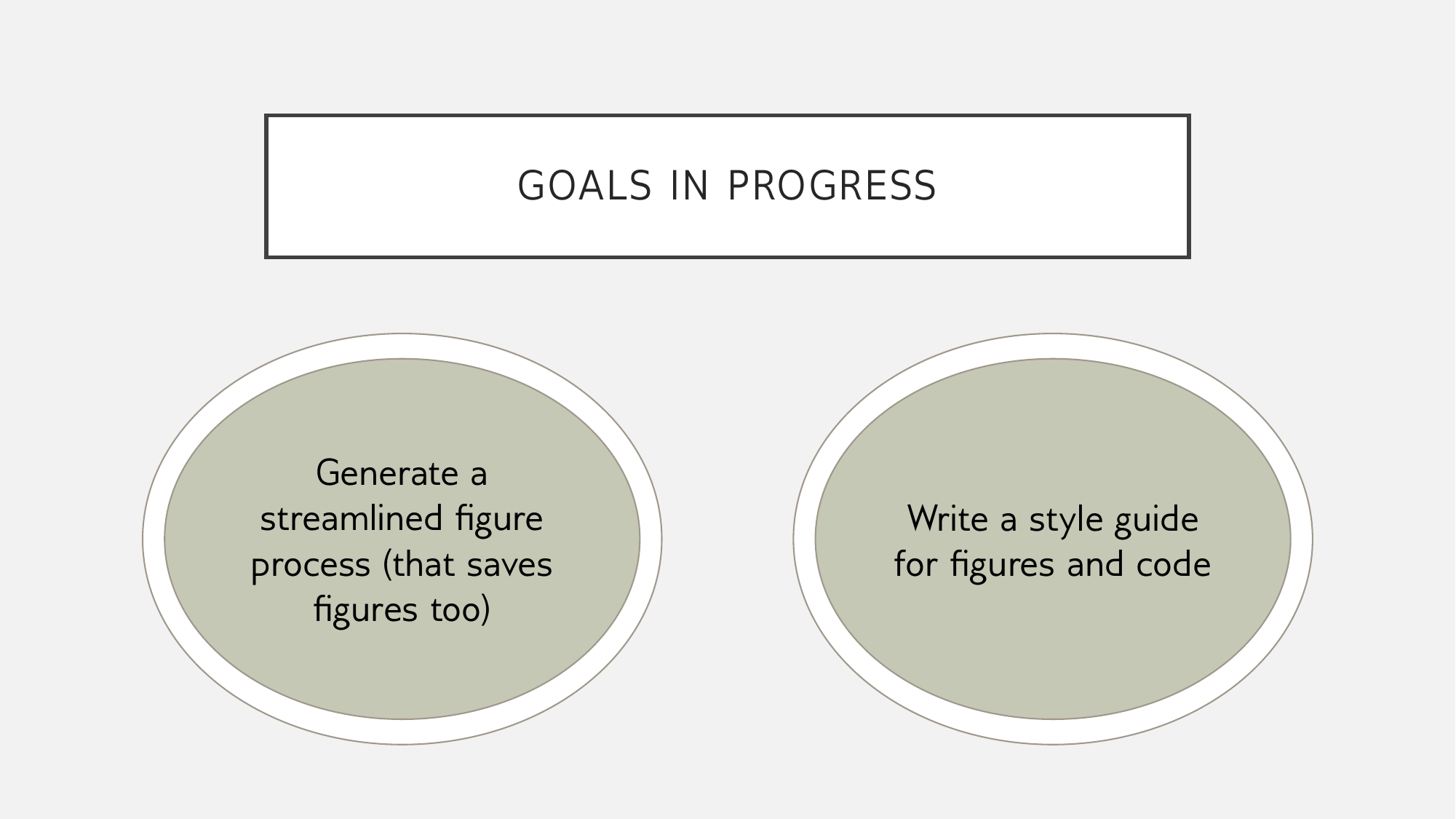

# Goals in progress

Generate a streamlined figure process (that saves figures too)
Write a style guide for figures and code